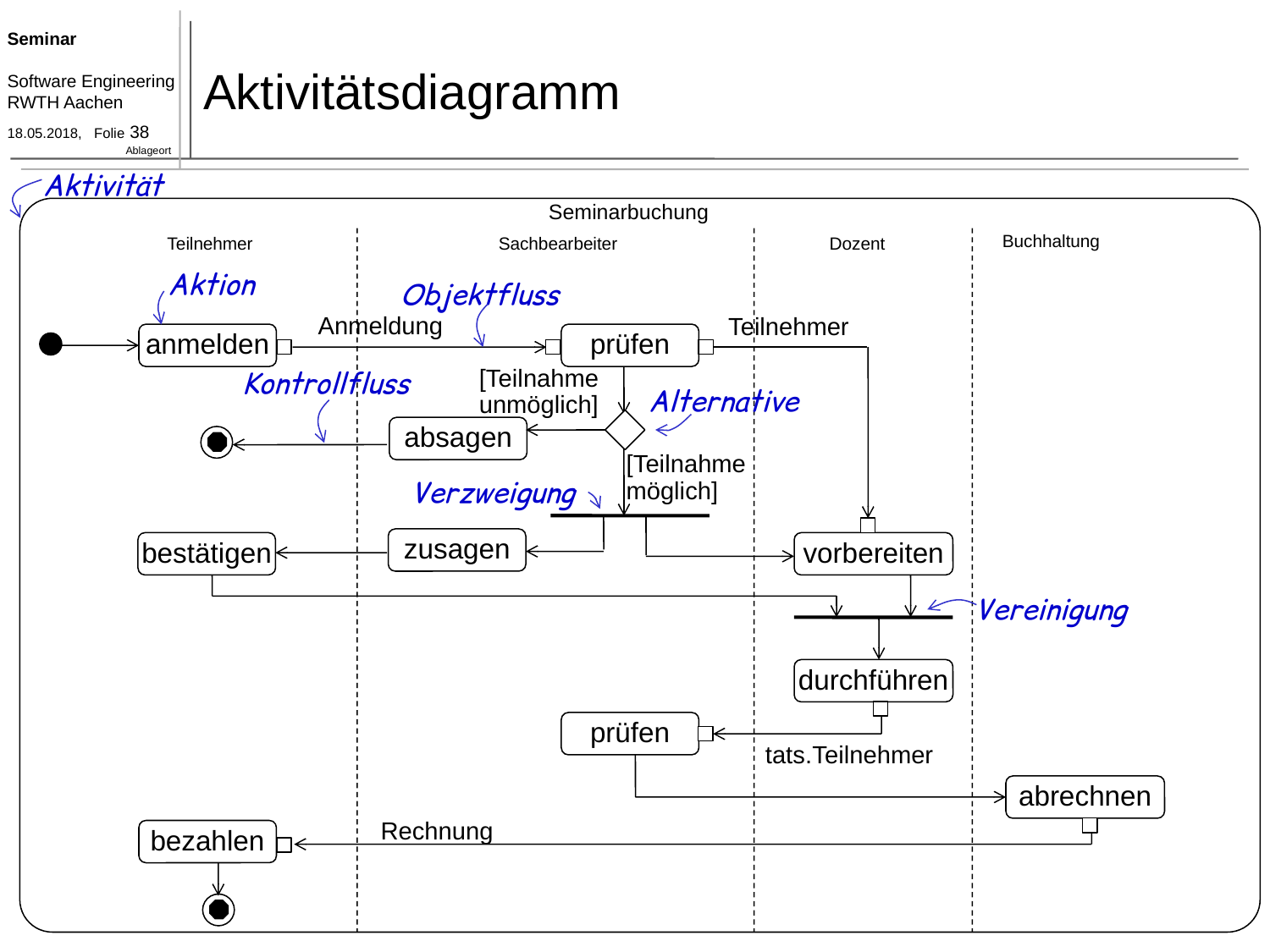

# Aktivitätsdiagramm
Aktivität

Seminarbuchung

Teilnehmer
Sachbearbeiter
Dozent
Buchhaltung

Aktion
Objektfluss

Anmeldung
Teilnehmer
anmelden
prüfen

Kontrollfluss
[Teilnahme
unmöglich]

Alternative

absagen

[Teilnahme
möglich]
Verzweigung

zusagen
bestätigen
vorbereiten

Vereinigung

durchführen

prüfen

tats.Teilnehmer

abrechnen

Rechnung

bezahlen